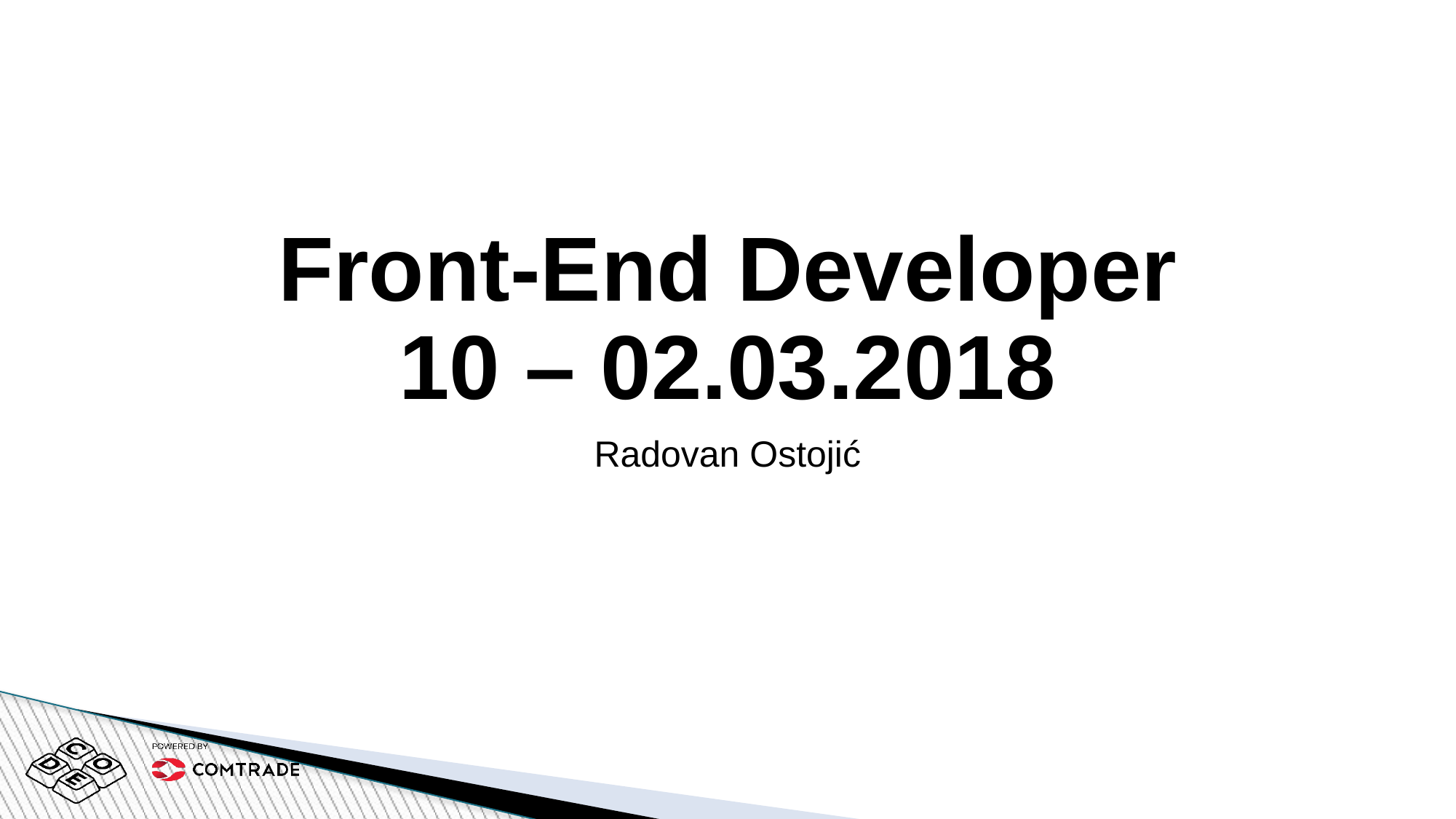

# Front-End Developer 10 – 02.03.2018
Radovan Ostojić